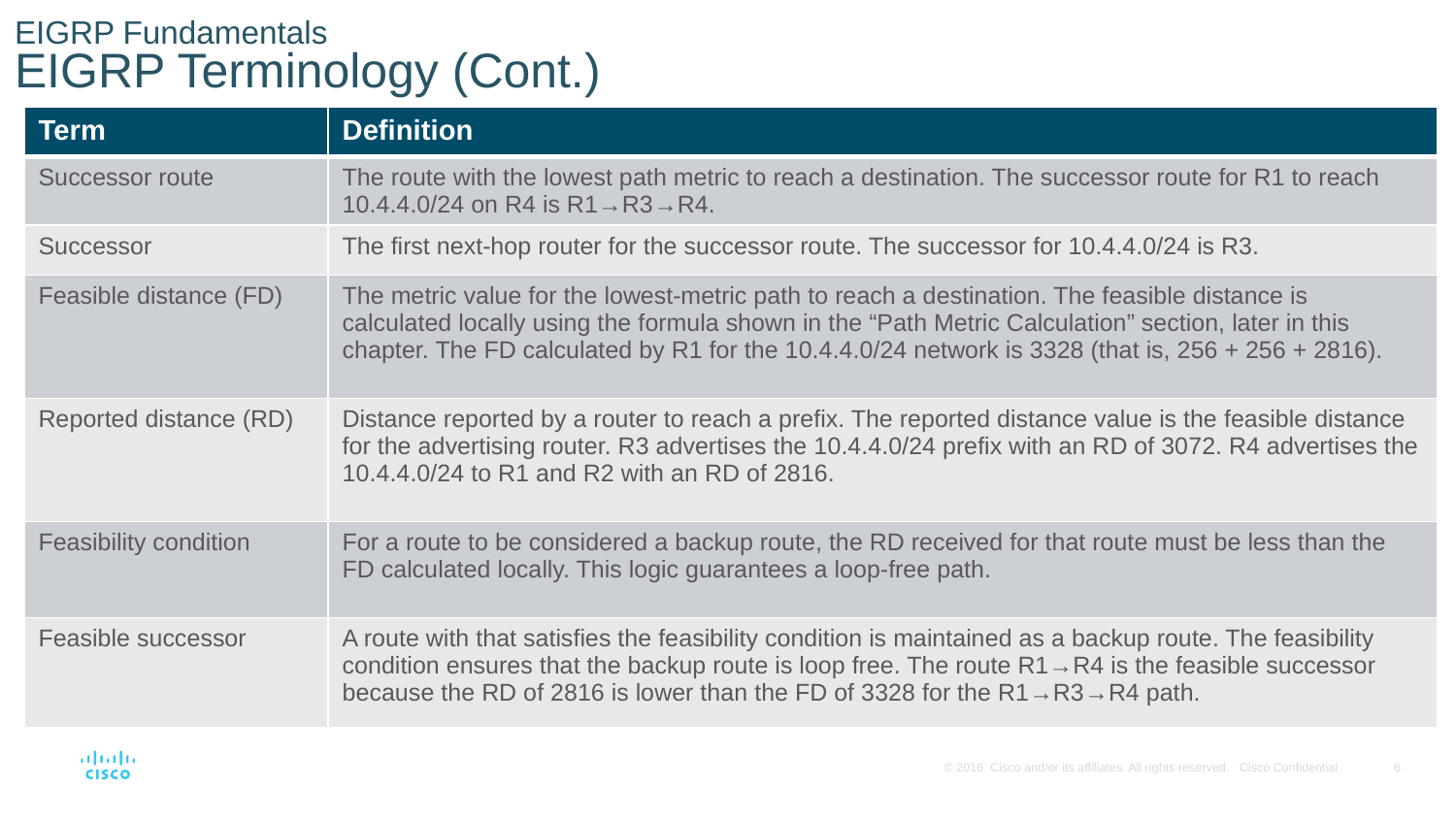

# EIGRP Fundamentals EIGRP Terminology (Cont.)
| Term | Definition |
| --- | --- |
| Successor route | The route with the lowest path metric to reach a destination. The successor route for R1 to reach 10.4.4.0/24 on R4 is R1→R3→R4. |
| Successor | The first next-hop router for the successor route. The successor for 10.4.4.0/24 is R3. |
| Feasible distance (FD) | The metric value for the lowest-metric path to reach a destination. The feasible distance is calculated locally using the formula shown in the “Path Metric Calculation” section, later in this chapter. The FD calculated by R1 for the 10.4.4.0/24 network is 3328 (that is, 256 + 256 + 2816). |
| Reported distance (RD) | Distance reported by a router to reach a prefix. The reported distance value is the feasible distance for the advertising router. R3 advertises the 10.4.4.0/24 prefix with an RD of 3072. R4 advertises the 10.4.4.0/24 to R1 and R2 with an RD of 2816. |
| Feasibility condition | For a route to be considered a backup route, the RD received for that route must be less than the FD calculated locally. This logic guarantees a loop-free path. |
| Feasible successor | A route with that satisfies the feasibility condition is maintained as a backup route. The feasibility condition ensures that the backup route is loop free. The route R1→R4 is the feasible successor because the RD of 2816 is lower than the FD of 3328 for the R1→R3→R4 path. |